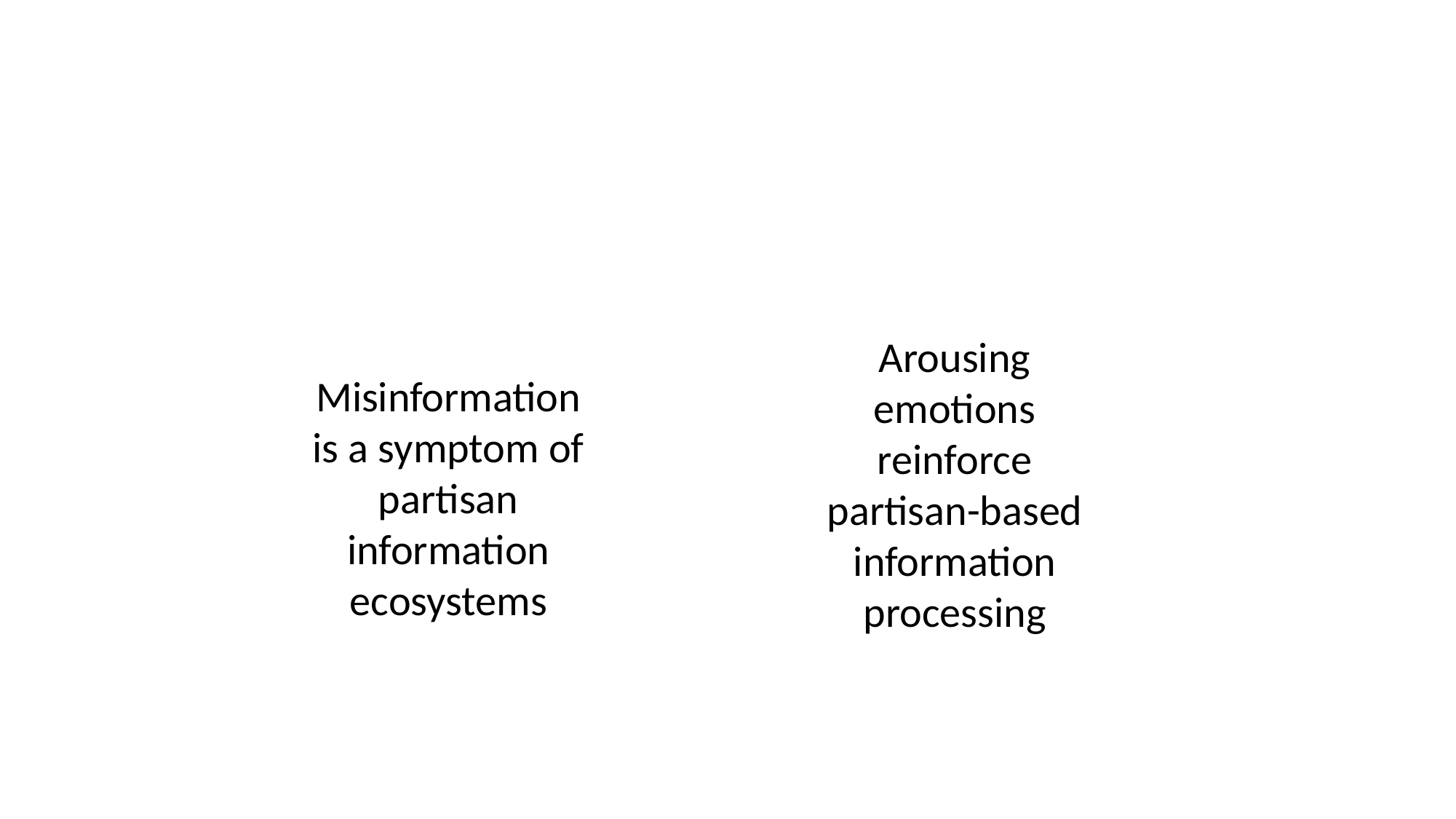

#
Arousing emotions reinforce partisan-based information processing
Misinformation is a symptom of partisan information ecosystems